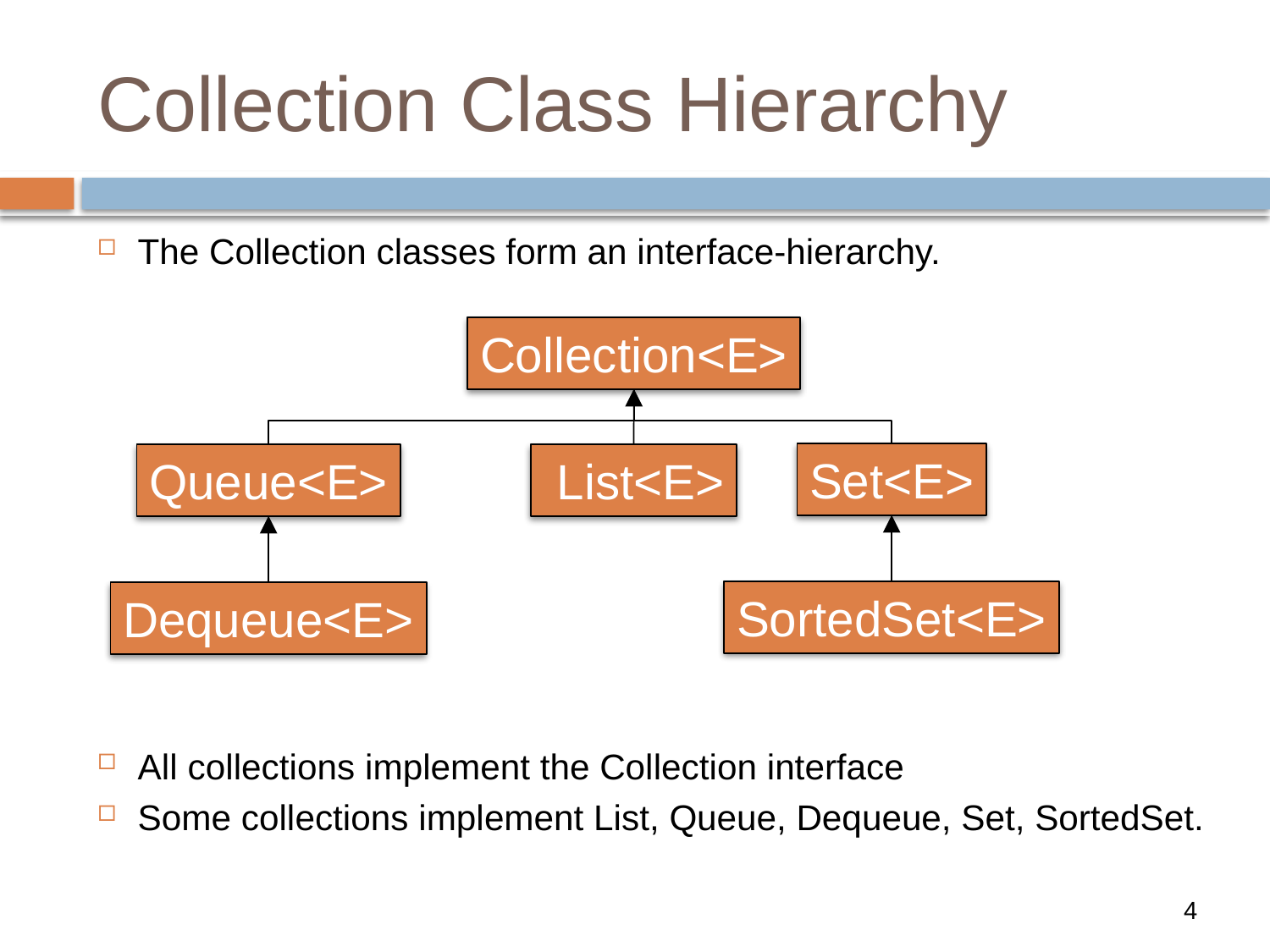

# Collection Class Hierarchy
The Collection classes form an interface-hierarchy.

All collections implement the Collection interface
Some collections implement List, Queue, Dequeue, Set, SortedSet.
Collection<E>
Set<E>
 List<E>
SortedSet<E>
Queue<E>
Dequeue<E>